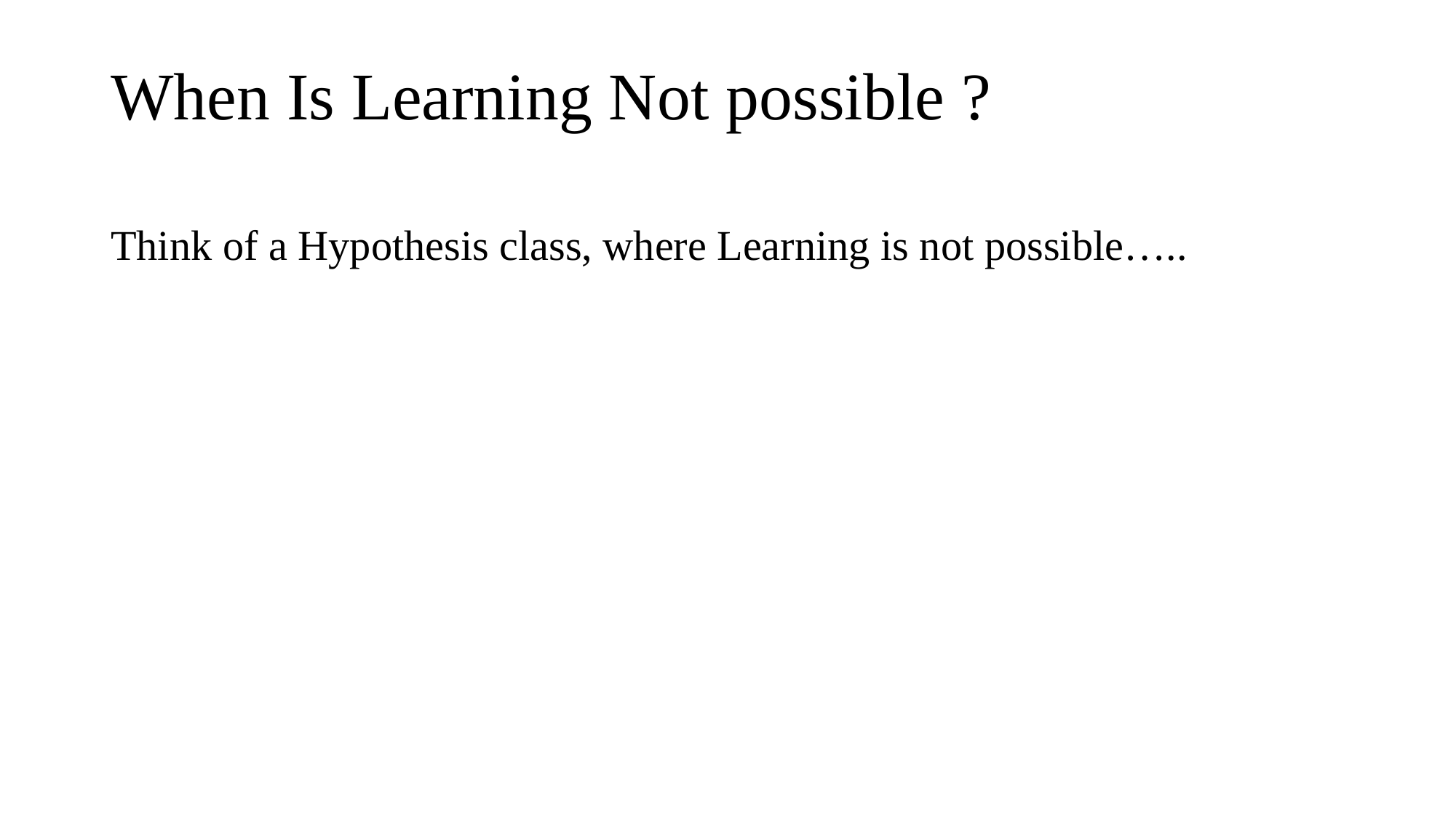

When Is Learning Not possible ?
Think of a Hypothesis class, where Learning is not possible…..